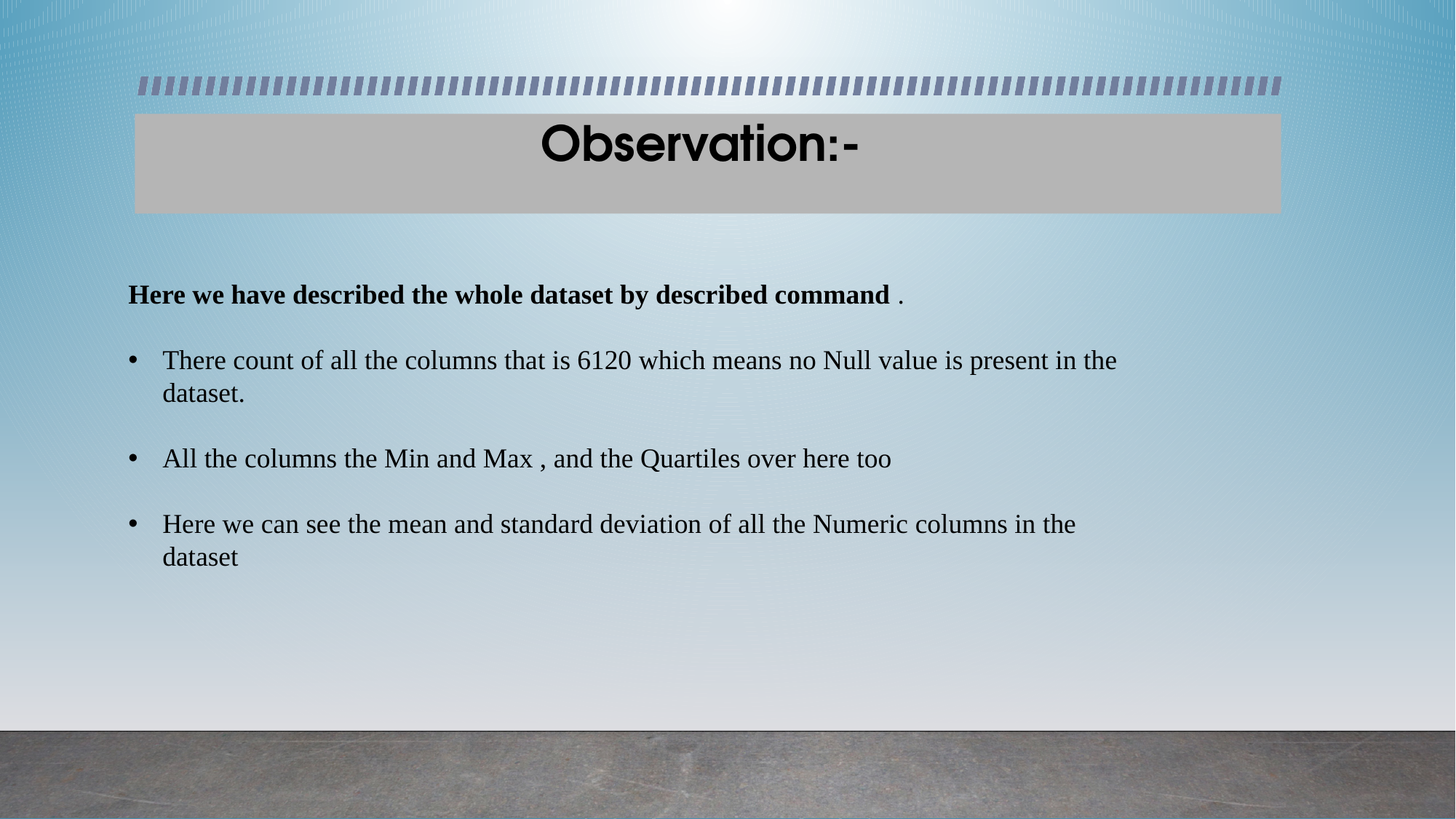

# Observation:-
Here we have described the whole dataset by described command .

There count of all the columns that is 6120 which means no Null value is present in the dataset.

All the columns the Min and Max , and the Quartiles over here too

Here we can see the mean and standard deviation of all the Numeric columns in the dataset